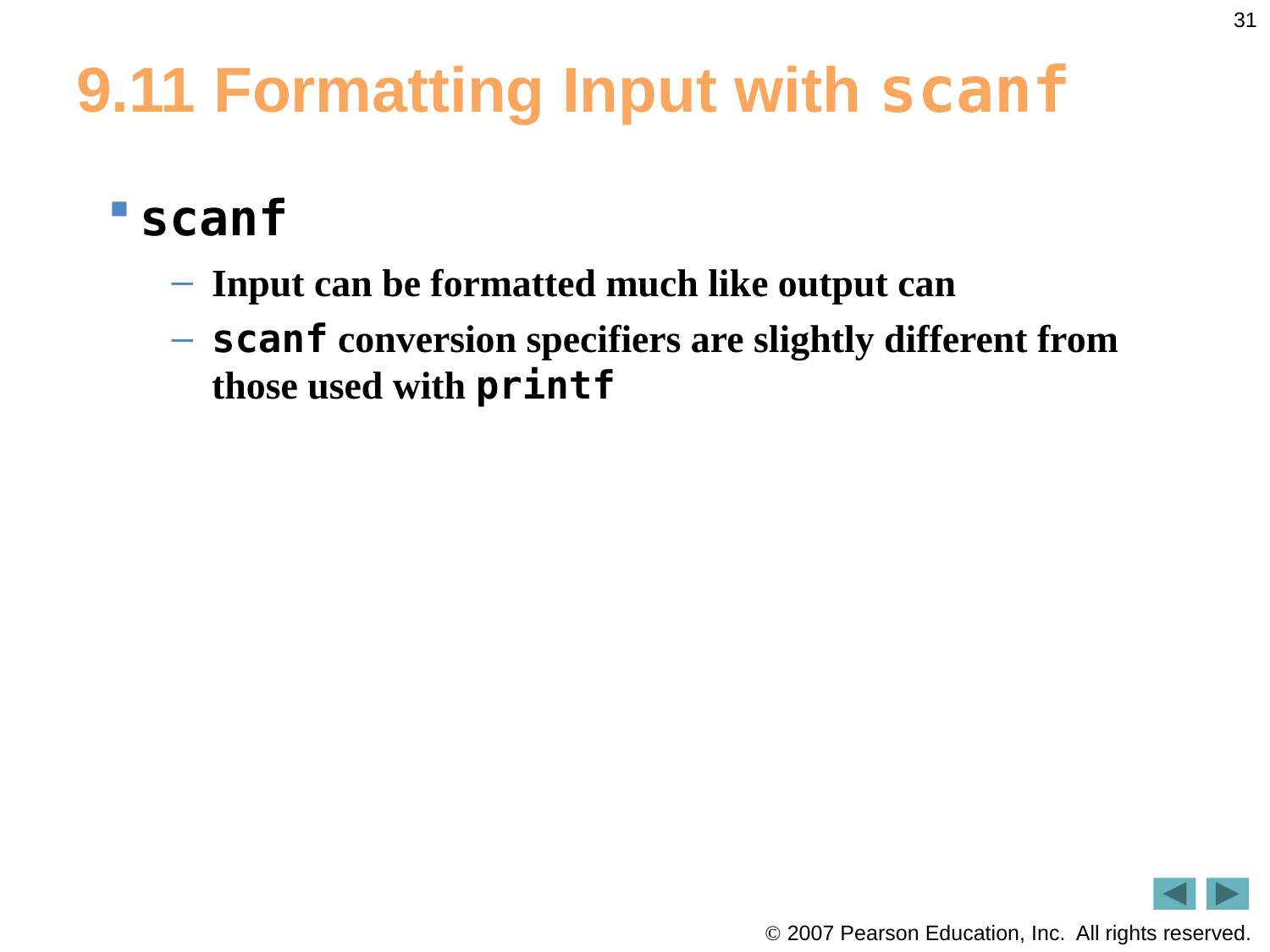

31
# 9.11 Formatting Input with scanf
scanf
Input can be formatted much like output can
scanf conversion specifiers are slightly different from those used with printf